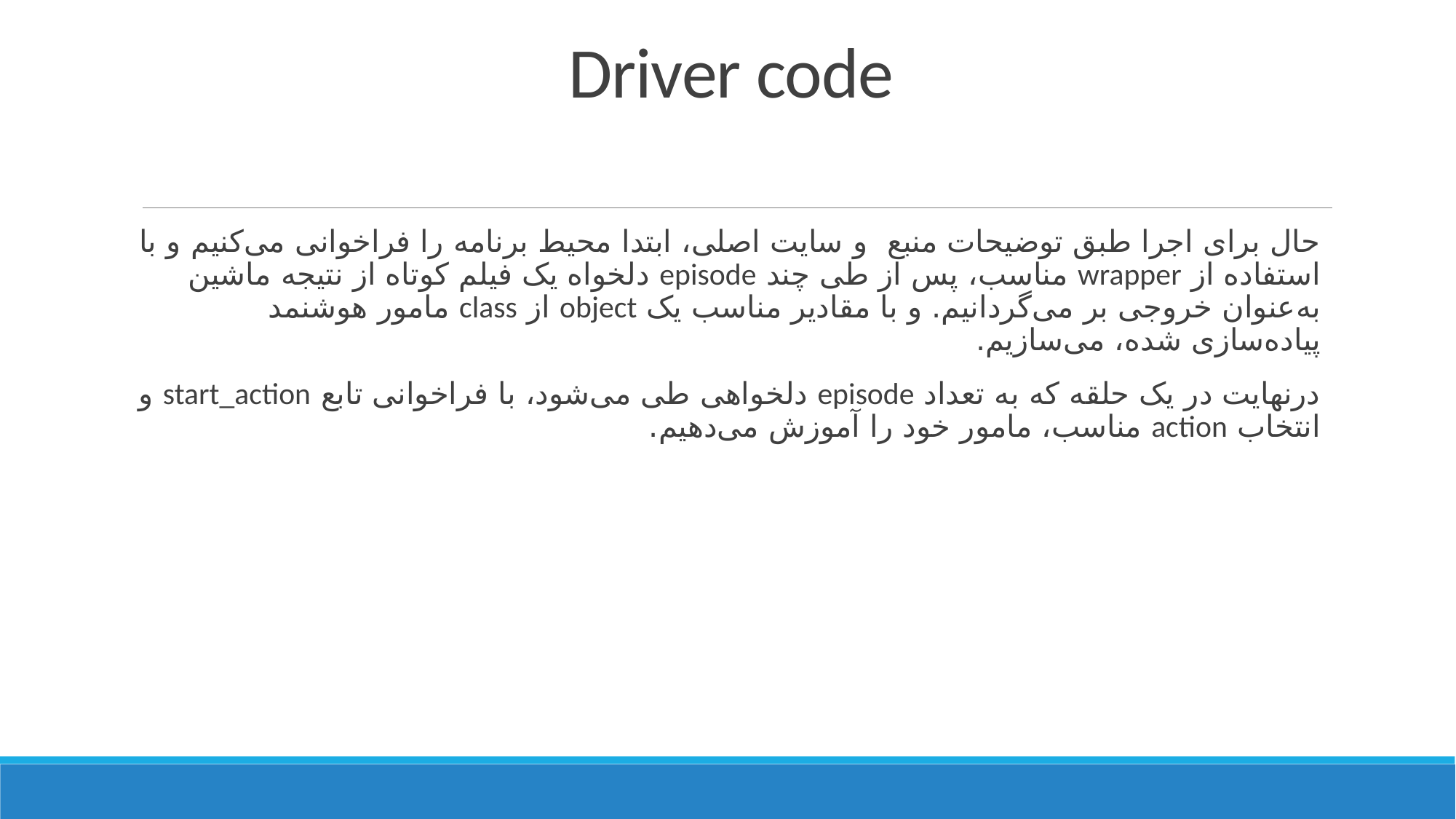

# Driver code
حال برای اجرا طبق توضیحات منبع  و سایت اصلی، ابتدا محیط برنامه را فراخوانی می‌کنیم و با استفاده از wrapper مناسب، پس از طی چند episode دلخواه یک فیلم کوتاه از نتیجه ماشین به‌عنوان خروجی بر می‌گردانیم. و با مقادیر مناسب یک object از class مامور هوشنمد پیاده‌سازی شده، می‌سازیم.
درنهایت در یک حلقه که به تعداد episode دلخواهی طی می‌شود، با فراخوانی تابع start_action و انتخاب action مناسب، مامور خود را آموزش می‌دهیم.